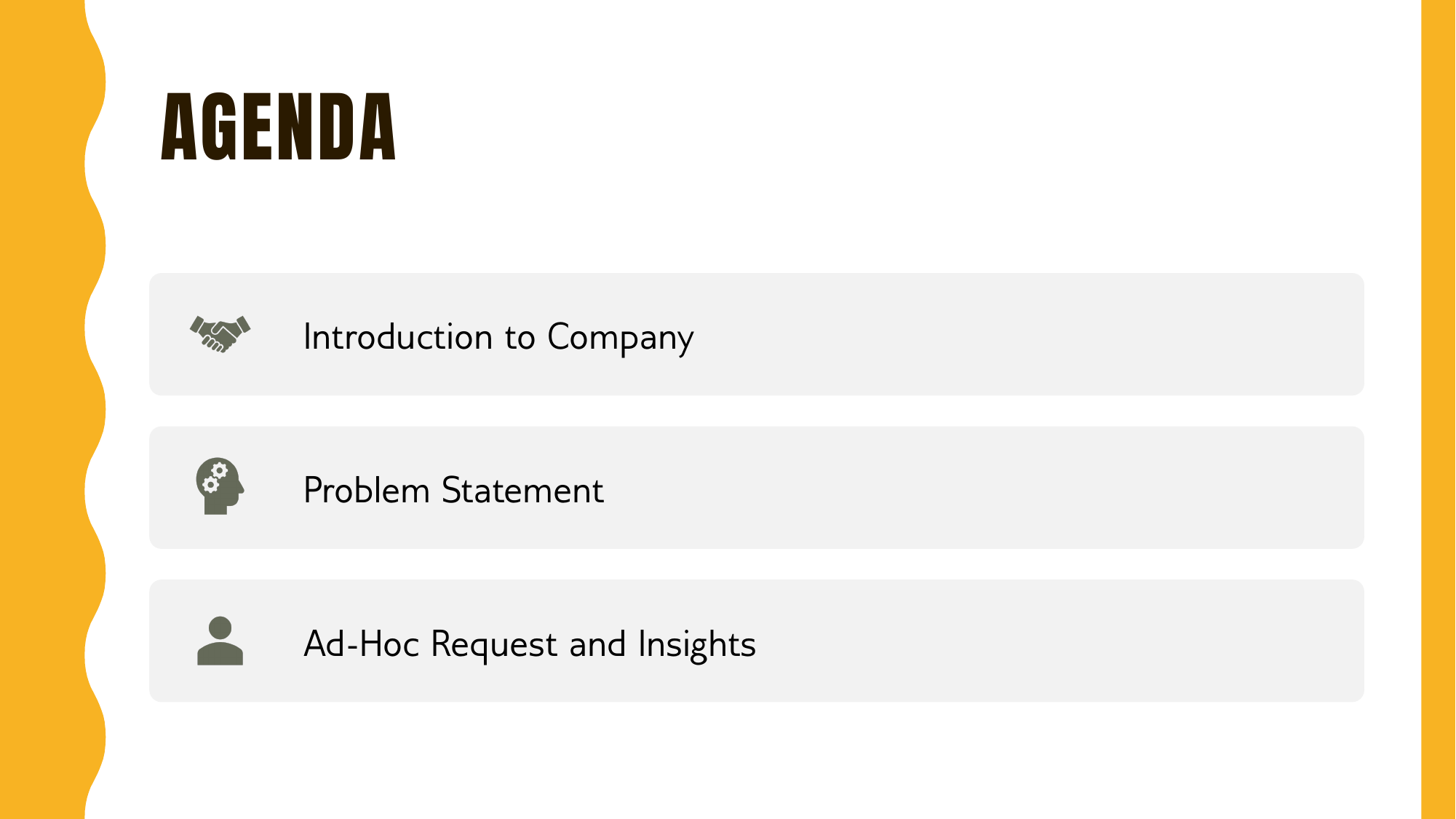

# AGENDA
Introduction to Company
Problem Statement
Ad-Hoc Request and Insights